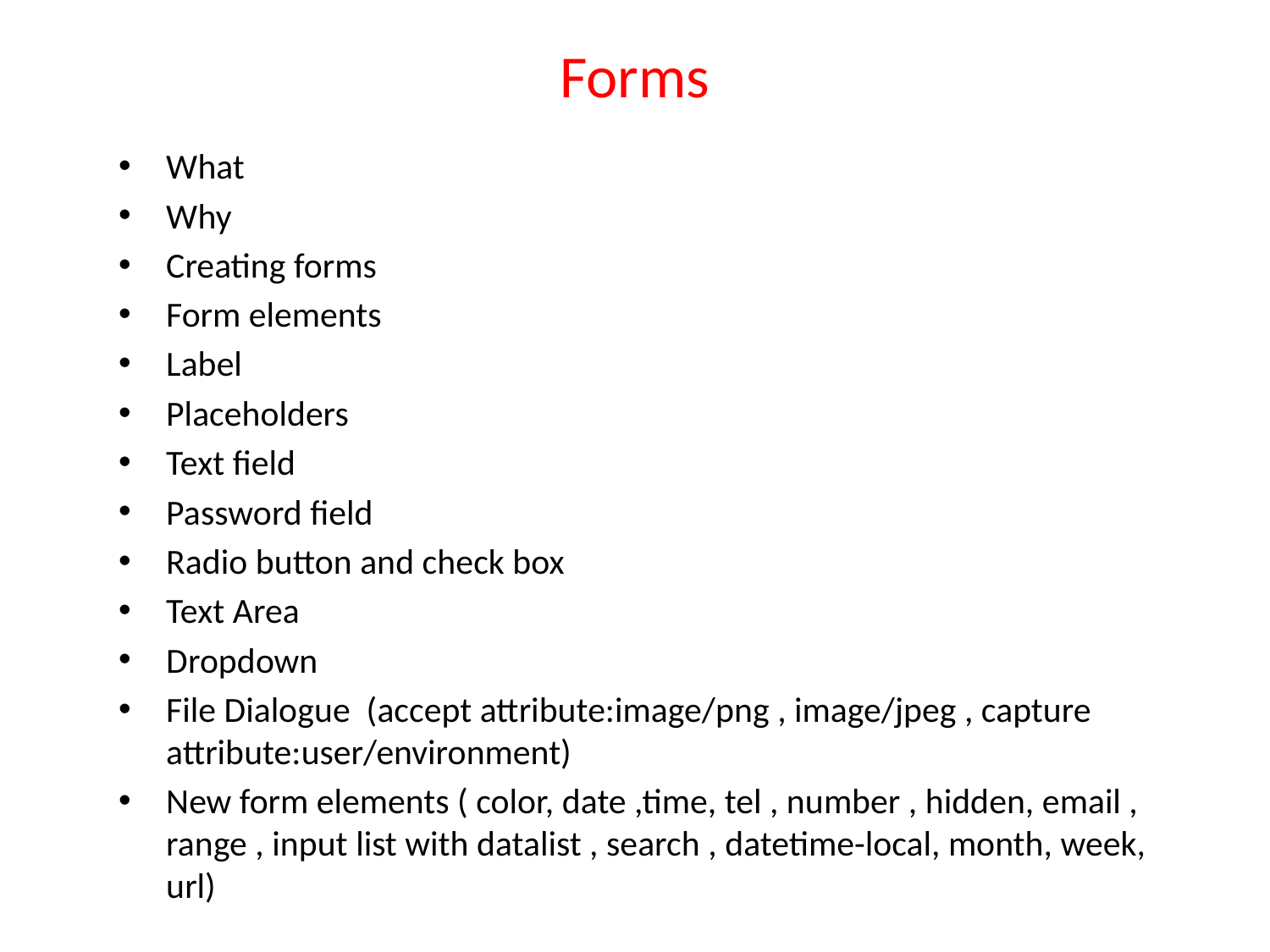

# Forms
What
Why
Creating forms
Form elements
Label
Placeholders
Text field
Password field
Radio button and check box
Text Area
Dropdown
File Dialogue  (accept attribute:image/png , image/jpeg , capture attribute:user/environment)
New form elements ( color, date ,time, tel , number , hidden, email , range , input list with datalist , search , datetime-local, month, week, url)